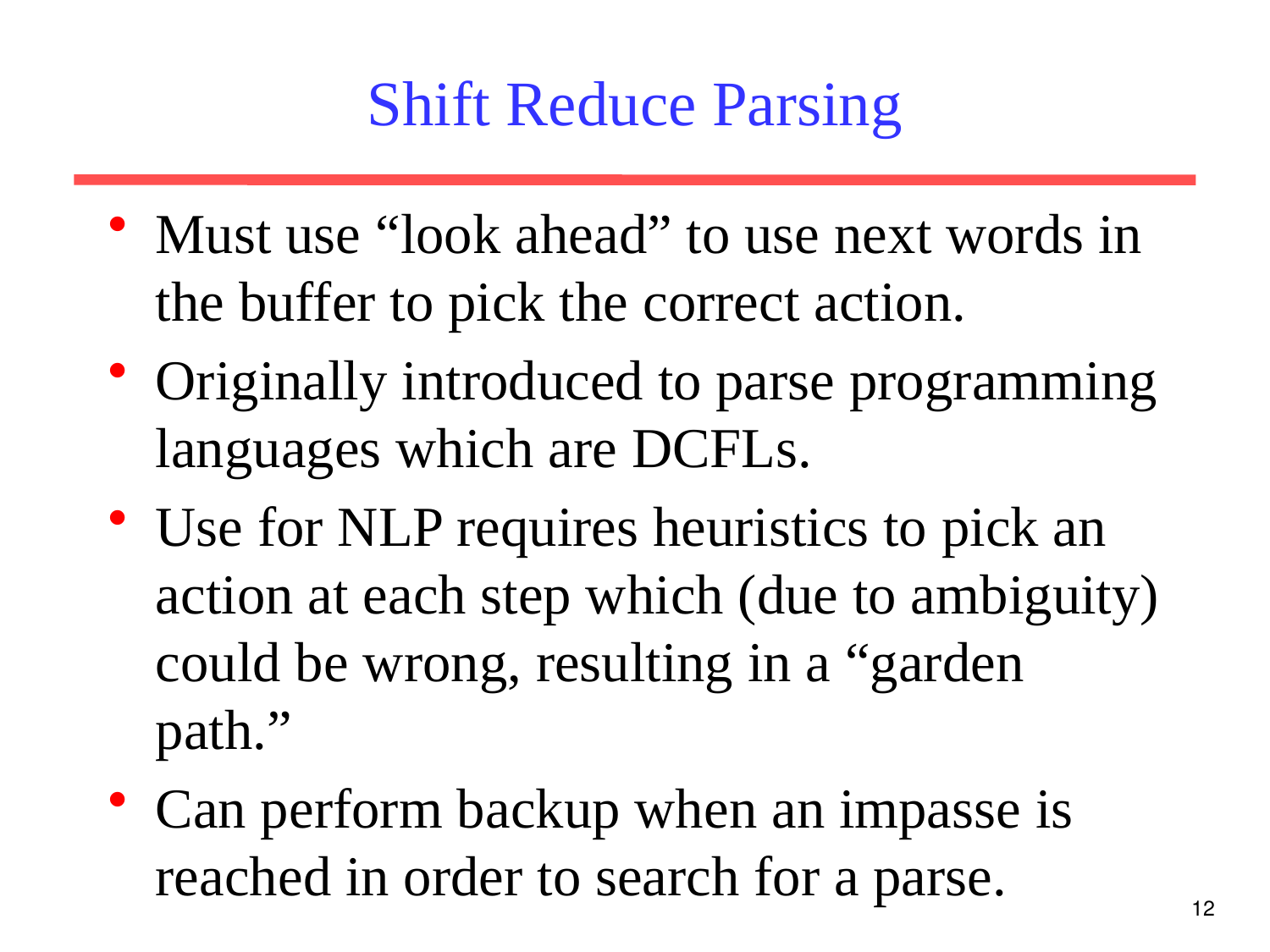

# Shift Reduce Parsing
Must use “look ahead” to use next words in the buffer to pick the correct action.
Originally introduced to parse programming languages which are DCFLs.
Use for NLP requires heuristics to pick an action at each step which (due to ambiguity) could be wrong, resulting in a “garden path.”
Can perform backup when an impasse is reached in order to search for a parse.
12